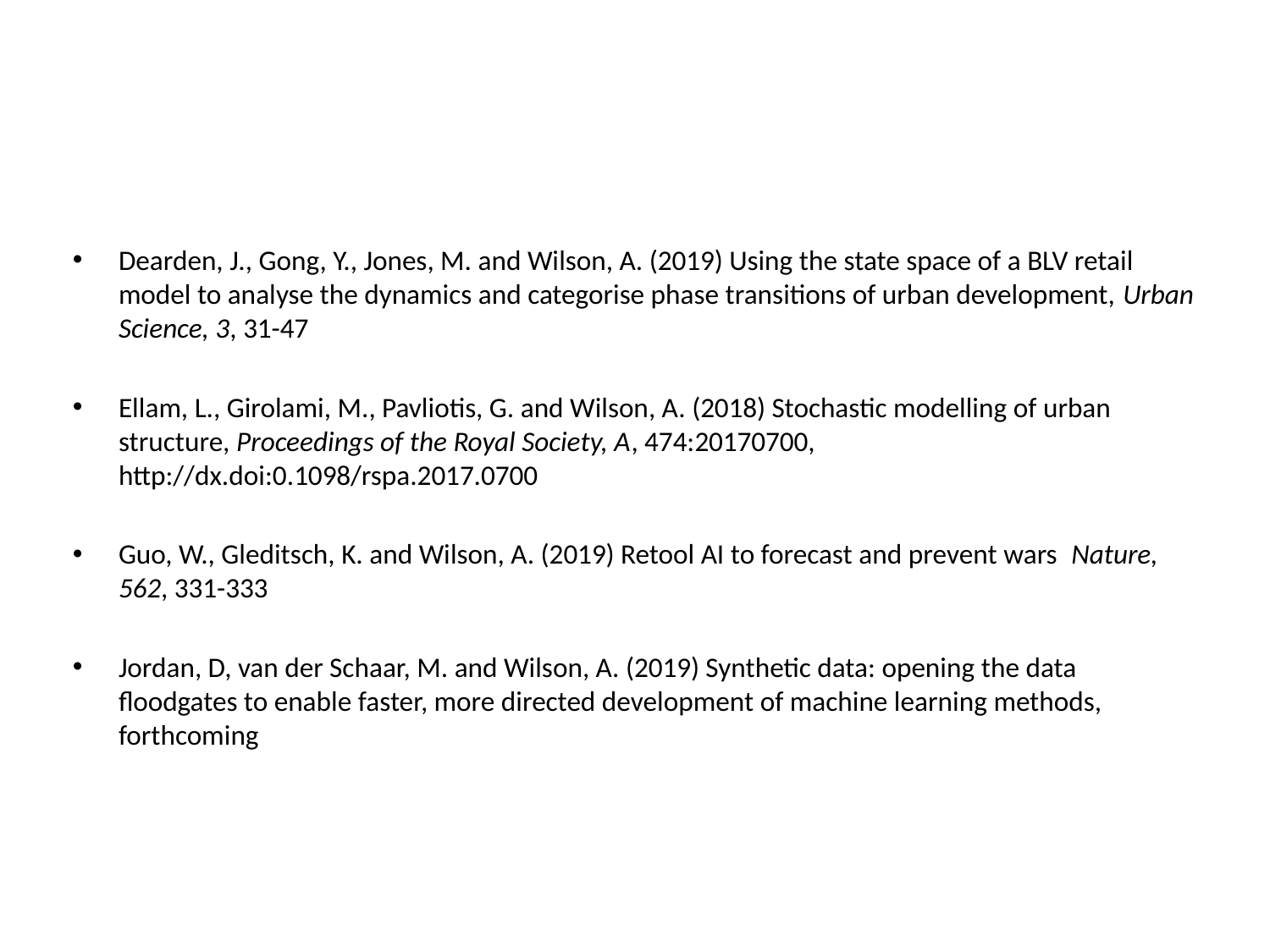

#
Dearden, J., Gong, Y., Jones, M. and Wilson, A. (2019) Using the state space of a BLV retail model to analyse the dynamics and categorise phase transitions of urban development, Urban Science, 3, 31-47

Ellam, L., Girolami, M., Pavliotis, G. and Wilson, A. (2018) Stochastic modelling of urban structure, Proceedings of the Royal Society, A, 474:20170700, http://dx.doi:0.1098/rspa.2017.0700

Guo, W., Gleditsch, K. and Wilson, A. (2019) Retool AI to forecast and prevent wars  Nature, 562, 331-333

Jordan, D, van der Schaar, M. and Wilson, A. (2019) Synthetic data: opening the data floodgates to enable faster, more directed development of machine learning methods, forthcoming